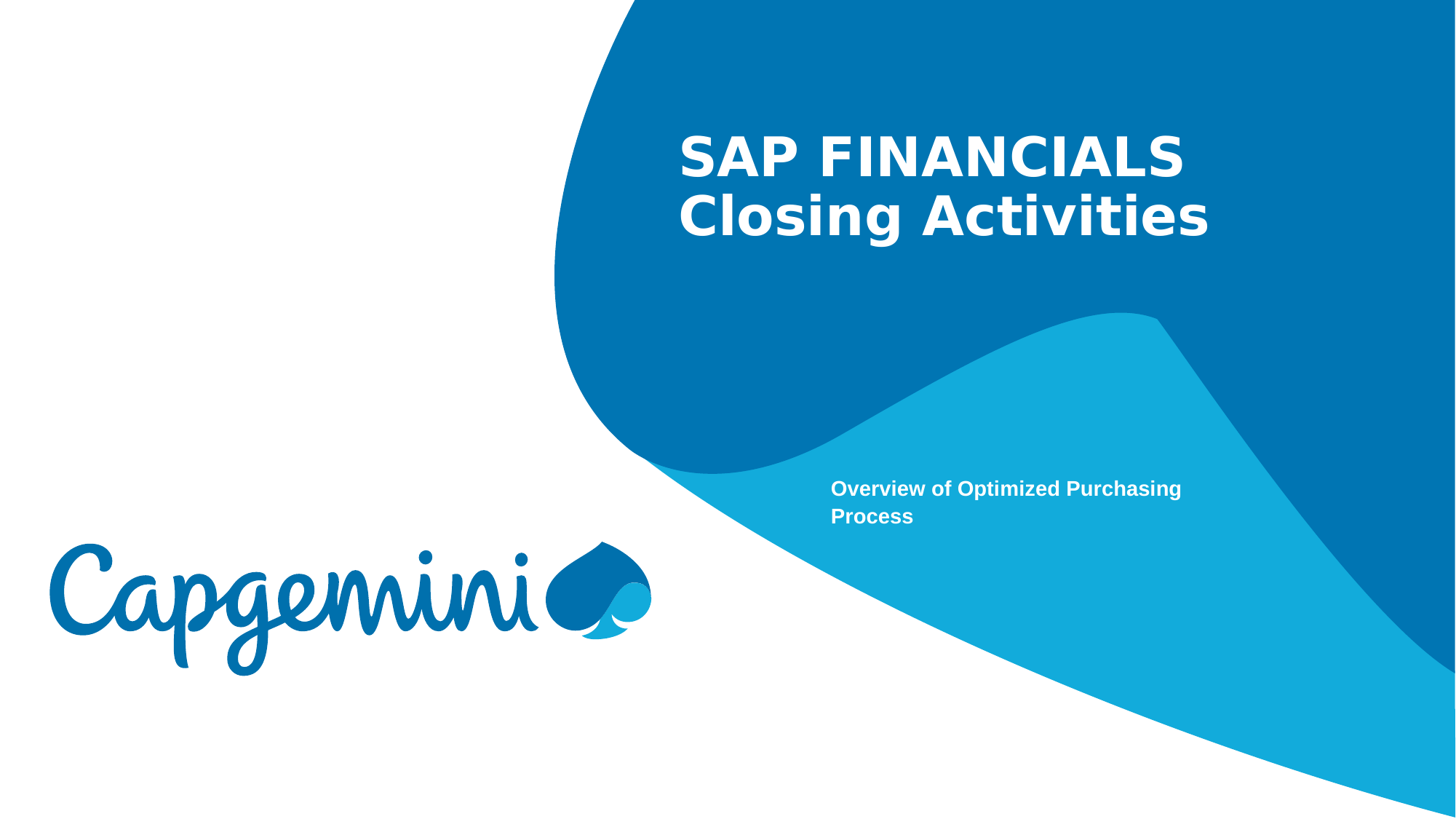

SAP FINANCIALS
Closing Activities
Overview of Optimized Purchasing Process